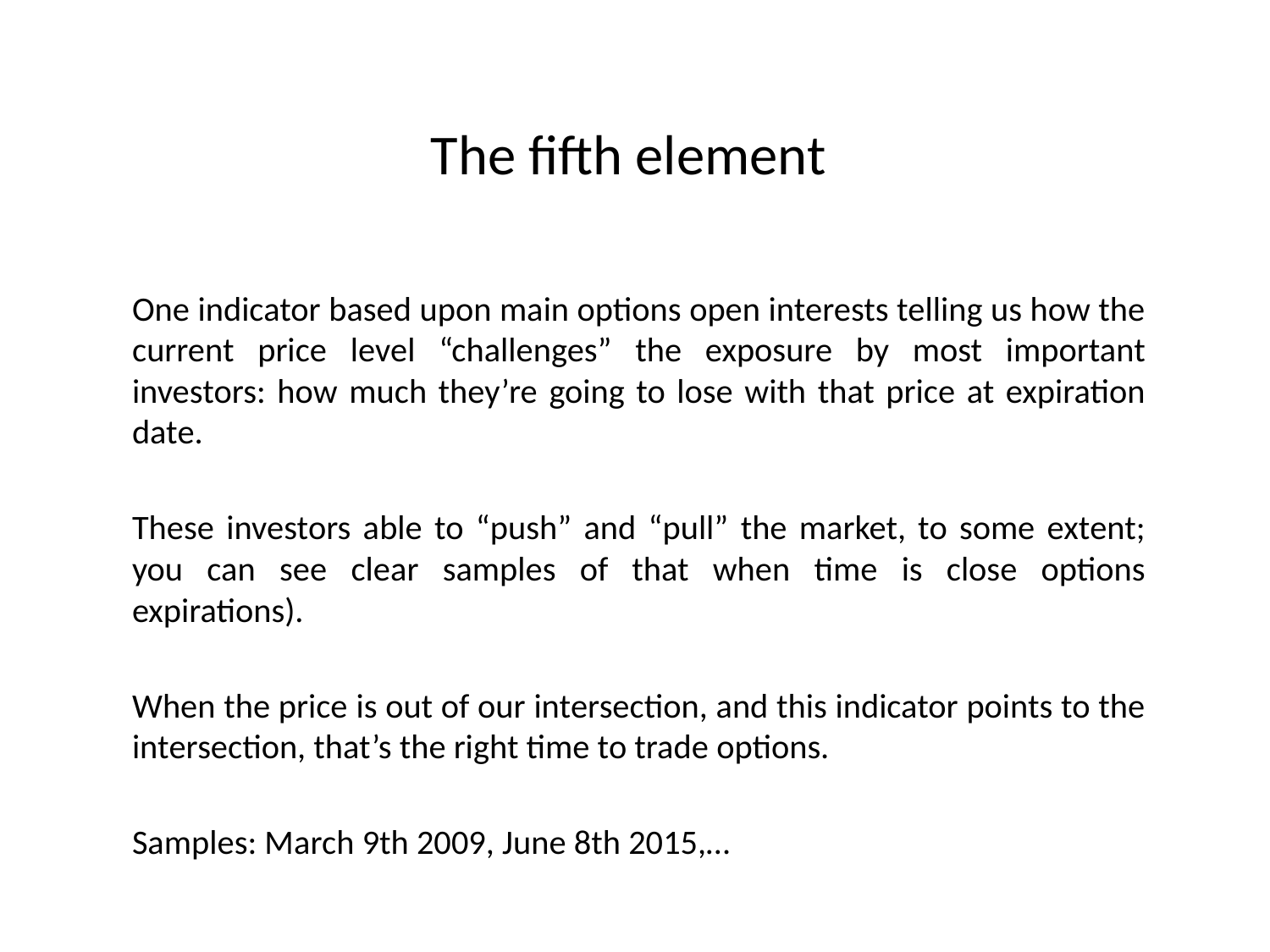

# The fifth element
One indicator based upon main options open interests telling us how the current price level “challenges” the exposure by most important investors: how much they’re going to lose with that price at expiration date.

These investors able to “push” and “pull” the market, to some extent; you can see clear samples of that when time is close options expirations).

When the price is out of our intersection, and this indicator points to the intersection, that’s the right time to trade options.

Samples: March 9th 2009, June 8th 2015,…